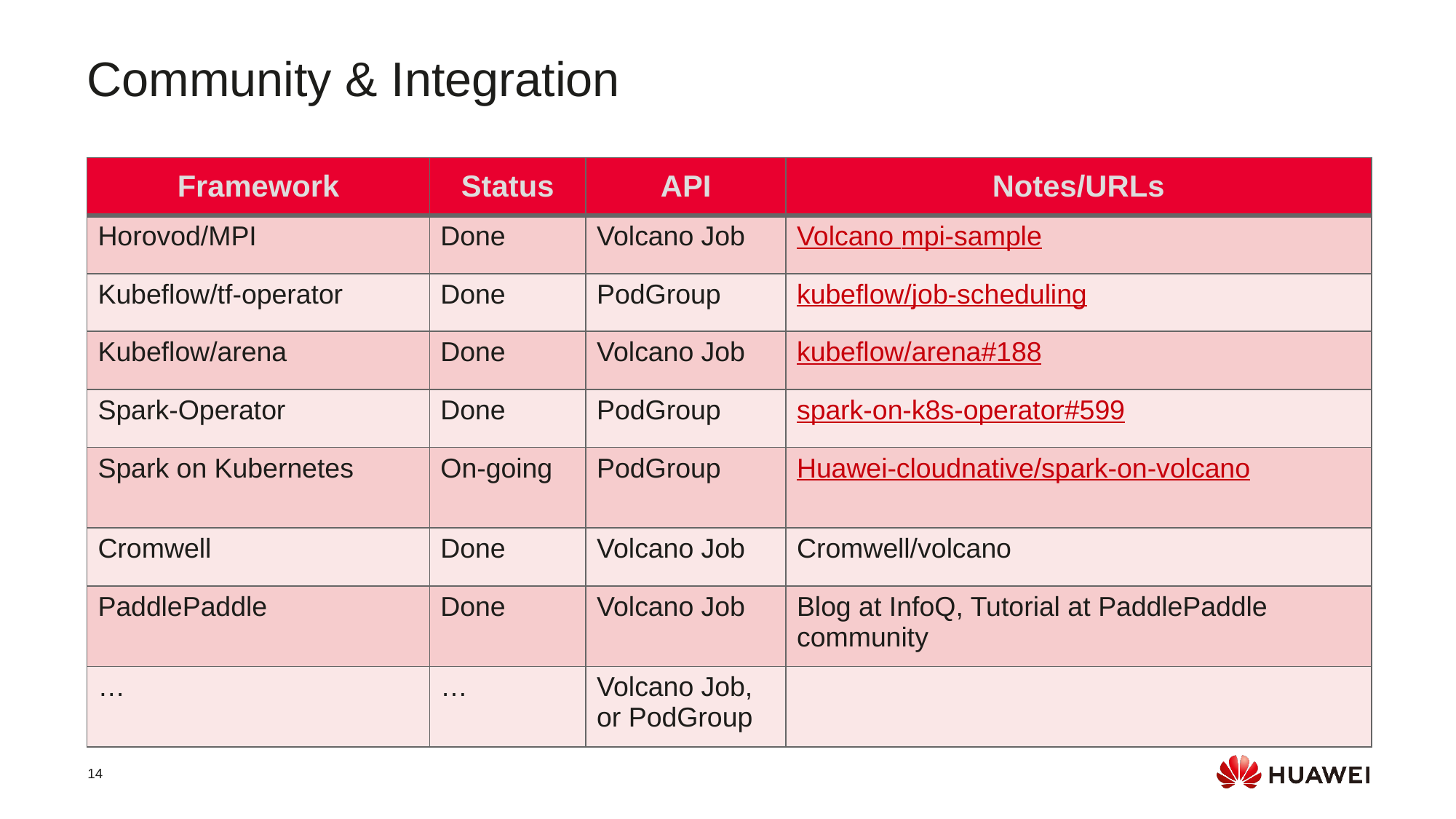

Community & Integration
| Framework | Status | API | Notes/URLs |
| --- | --- | --- | --- |
| Horovod/MPI | Done | Volcano Job | Volcano mpi-sample |
| Kubeflow/tf-operator | Done | PodGroup | kubeflow/job-scheduling |
| Kubeflow/arena | Done | Volcano Job | kubeflow/arena#188 |
| Spark-Operator | Done | PodGroup | spark-on-k8s-operator#599 |
| Spark on Kubernetes | On-going | PodGroup | Huawei-cloudnative/spark-on-volcano |
| Cromwell | Done | Volcano Job | Cromwell/volcano |
| PaddlePaddle | Done | Volcano Job | Blog at InfoQ, Tutorial at PaddlePaddle community |
| … | … | Volcano Job, or PodGroup |  |